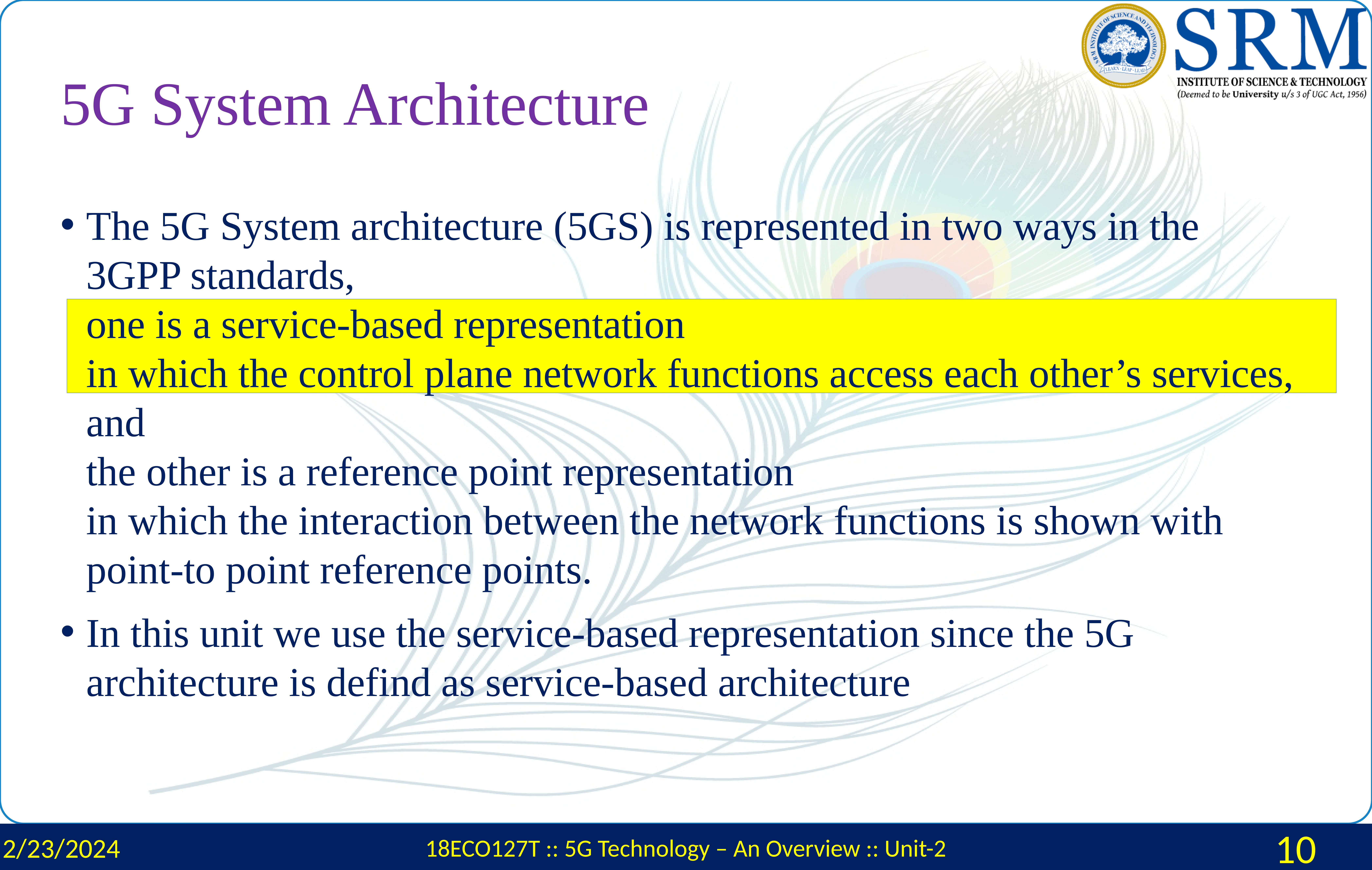

# 5G System Architecture
The 5G System architecture (5GS) is represented in two ways in the 3GPP standards,
one is a service-based representation
in which the control plane network functions access each other’s services, and
the other is a reference point representation
in which the interaction between the network functions is shown with point-to point reference points.
In this unit we use the service-based representation since the 5G architecture is defind as service-based architecture

2/23/2024
18ECO127T :: 5G Technology – An Overview :: Unit-2
10